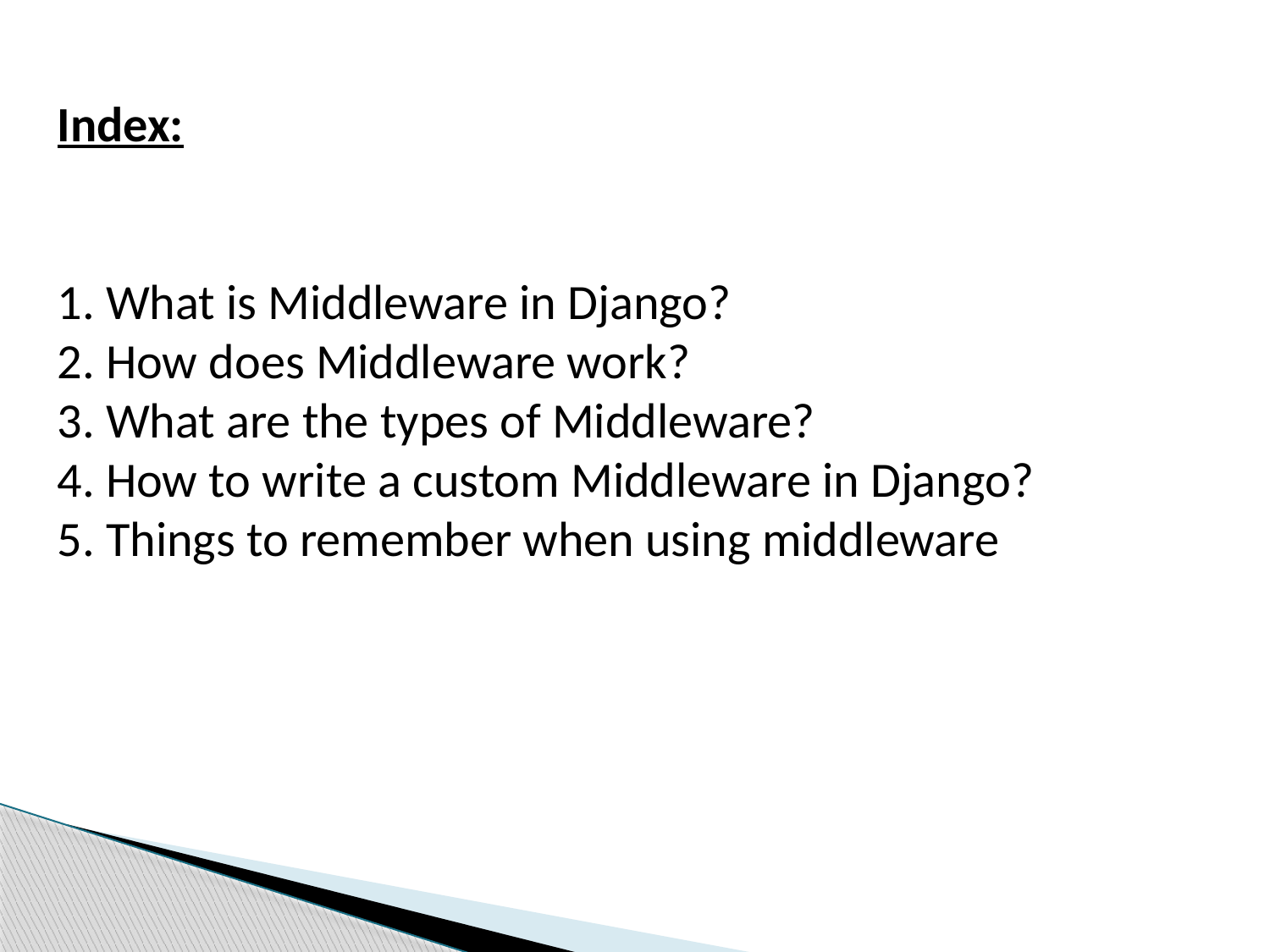

Index:

1. What is Middleware in Django?
2. How does Middleware work?
3. What are the types of Middleware?
4. How to write a custom Middleware in Django?
5. Things to remember when using middleware